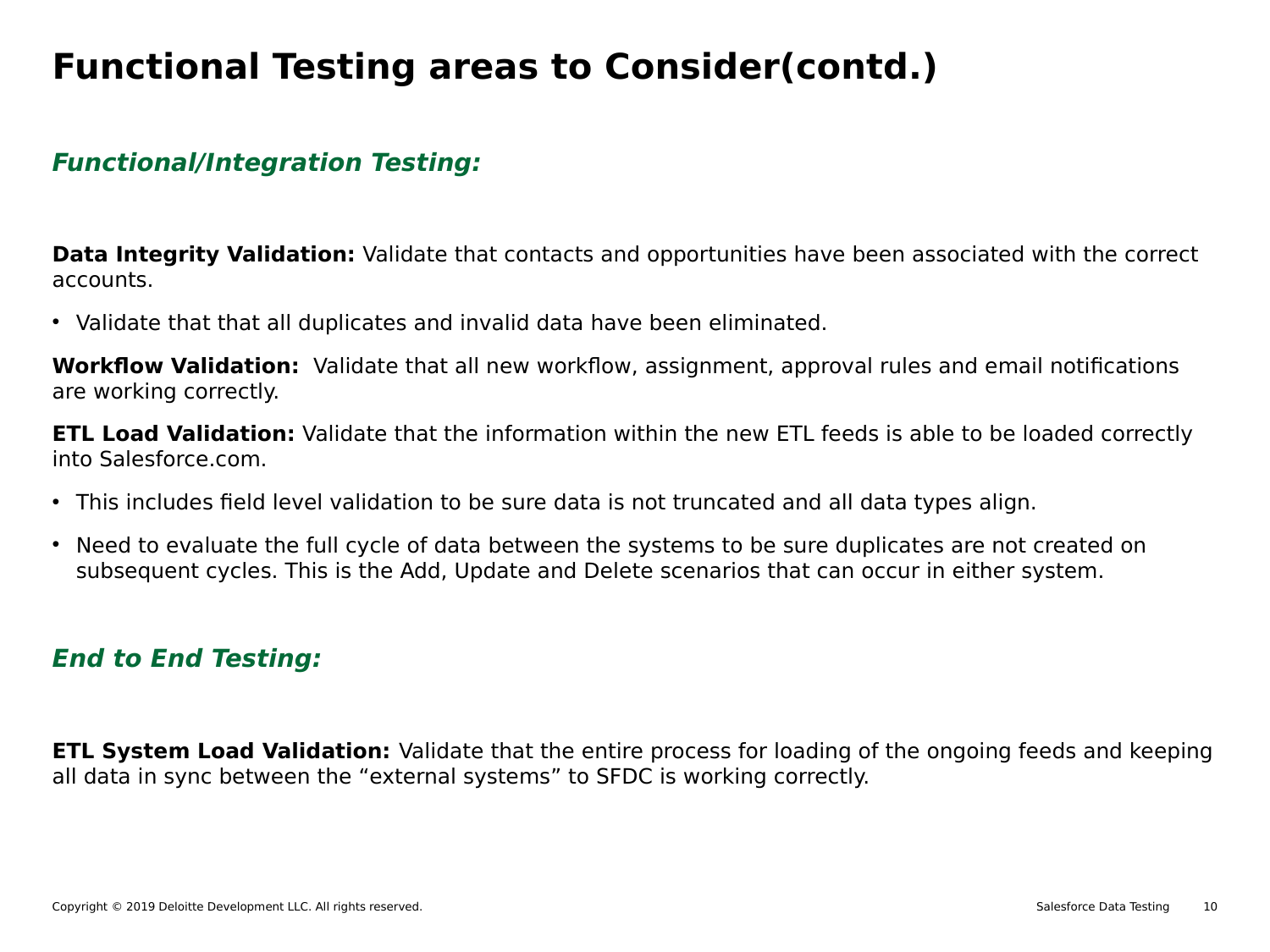

Functional Testing areas to Consider(contd.)
Functional/Integration Testing:

Data Integrity Validation: Validate that contacts and opportunities have been associated with the correct accounts.
Validate that that all duplicates and invalid data have been eliminated.
Workflow Validation:  Validate that all new workflow, assignment, approval rules and email notifications are working correctly.
ETL Load Validation: Validate that the information within the new ETL feeds is able to be loaded correctly into Salesforce.com.
This includes field level validation to be sure data is not truncated and all data types align.
Need to evaluate the full cycle of data between the systems to be sure duplicates are not created on subsequent cycles. This is the Add, Update and Delete scenarios that can occur in either system.

End to End Testing:

ETL System Load Validation: Validate that the entire process for loading of the ongoing feeds and keeping all data in sync between the “external systems” to SFDC is working correctly.